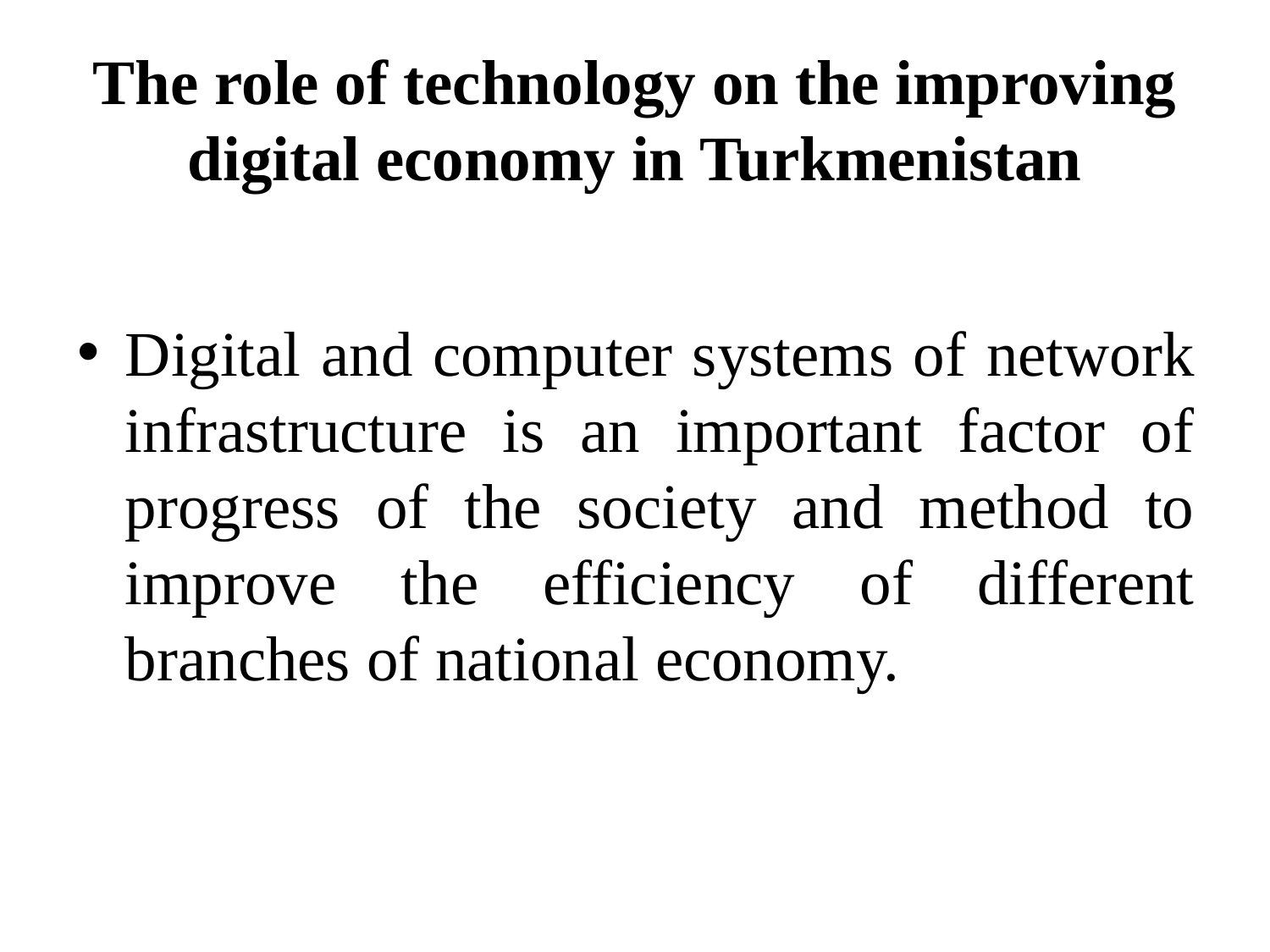

# The role of technology on the improving digital economy in Turkmenistan
Digital and computer systems of network infrastructure is an important factor of progress of the society and method to improve the efficiency of different branches of national economy.